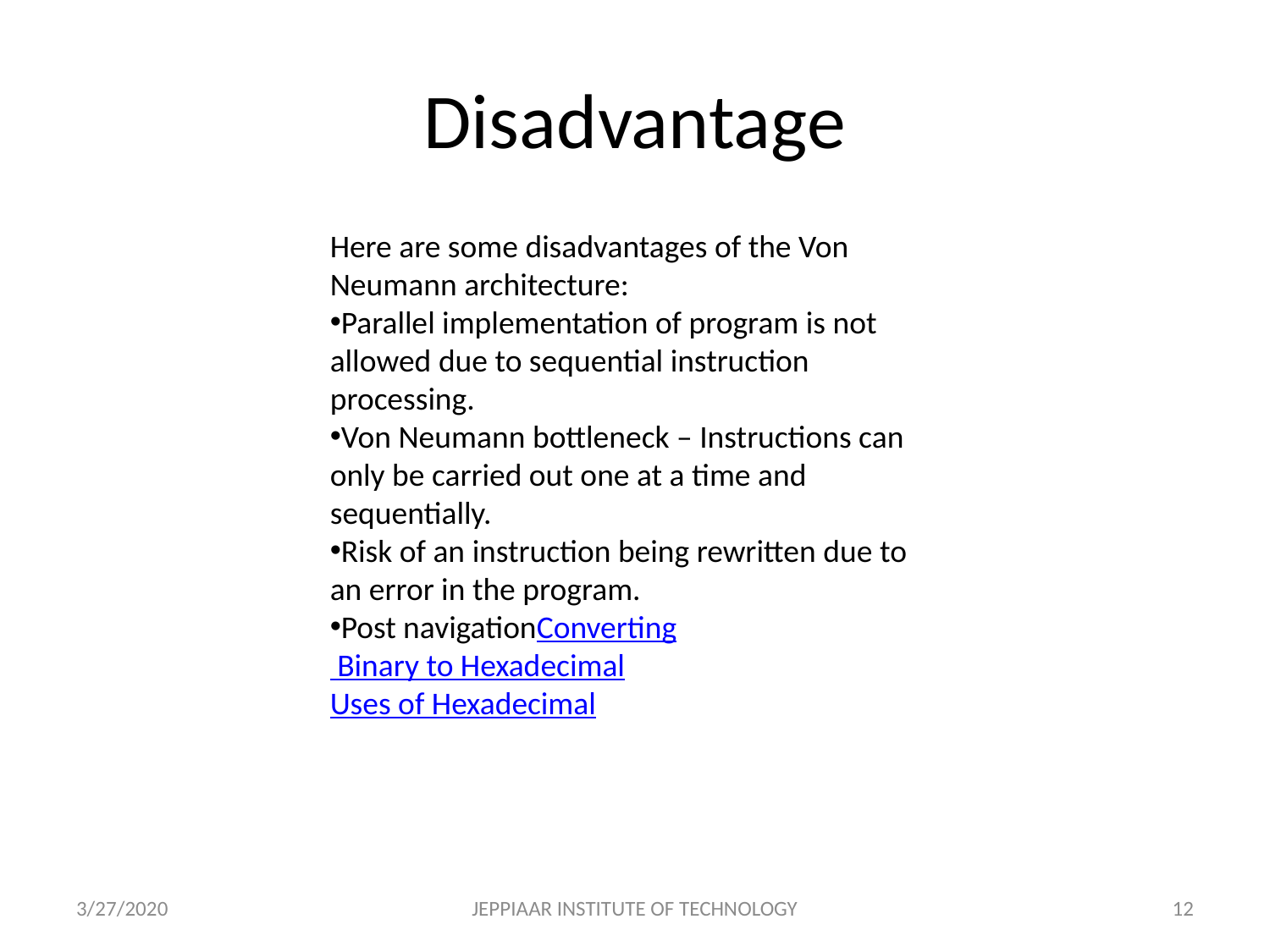

# Disadvantage
Here are some disadvantages of the Von Neumann architecture:
Parallel implementation of program is not allowed due to sequential instruction processing.
Von Neumann bottleneck – Instructions can only be carried out one at a time and sequentially.
Risk of an instruction being rewritten due to an error in the program.
Post navigationConverting Binary to Hexadecimal
Uses of Hexadecimal
3/27/2020
JEPPIAAR INSTITUTE OF TECHNOLOGY
12